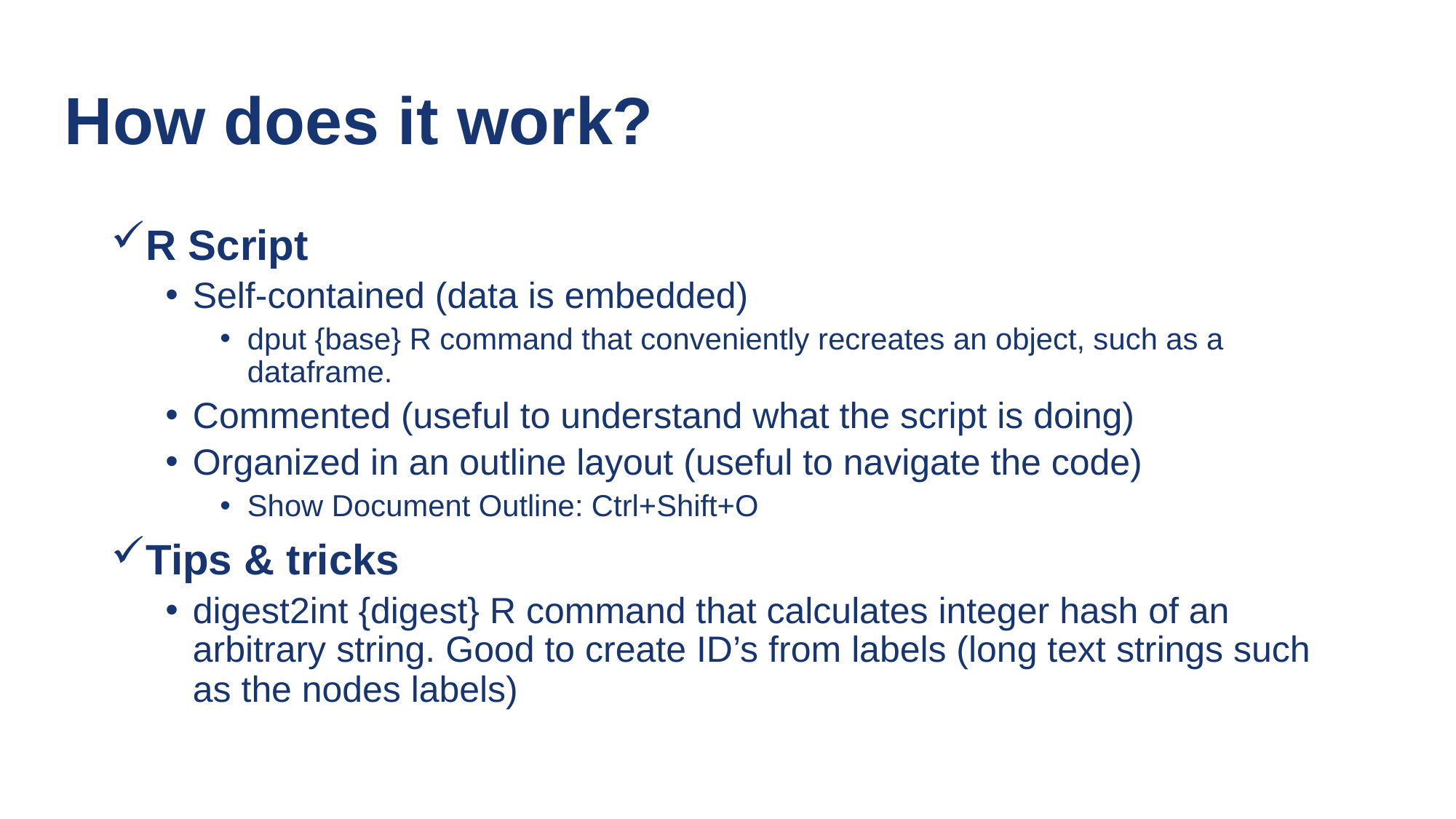

# How does it work?
R Script
Self-contained (data is embedded)
dput {base} R command that conveniently recreates an object, such as a dataframe.
Commented (useful to understand what the script is doing)
Organized in an outline layout (useful to navigate the code)
Show Document Outline: Ctrl+Shift+O
Tips & tricks
digest2int {digest} R command that calculates integer hash of an arbitrary string. Good to create ID’s from labels (long text strings such as the nodes labels)